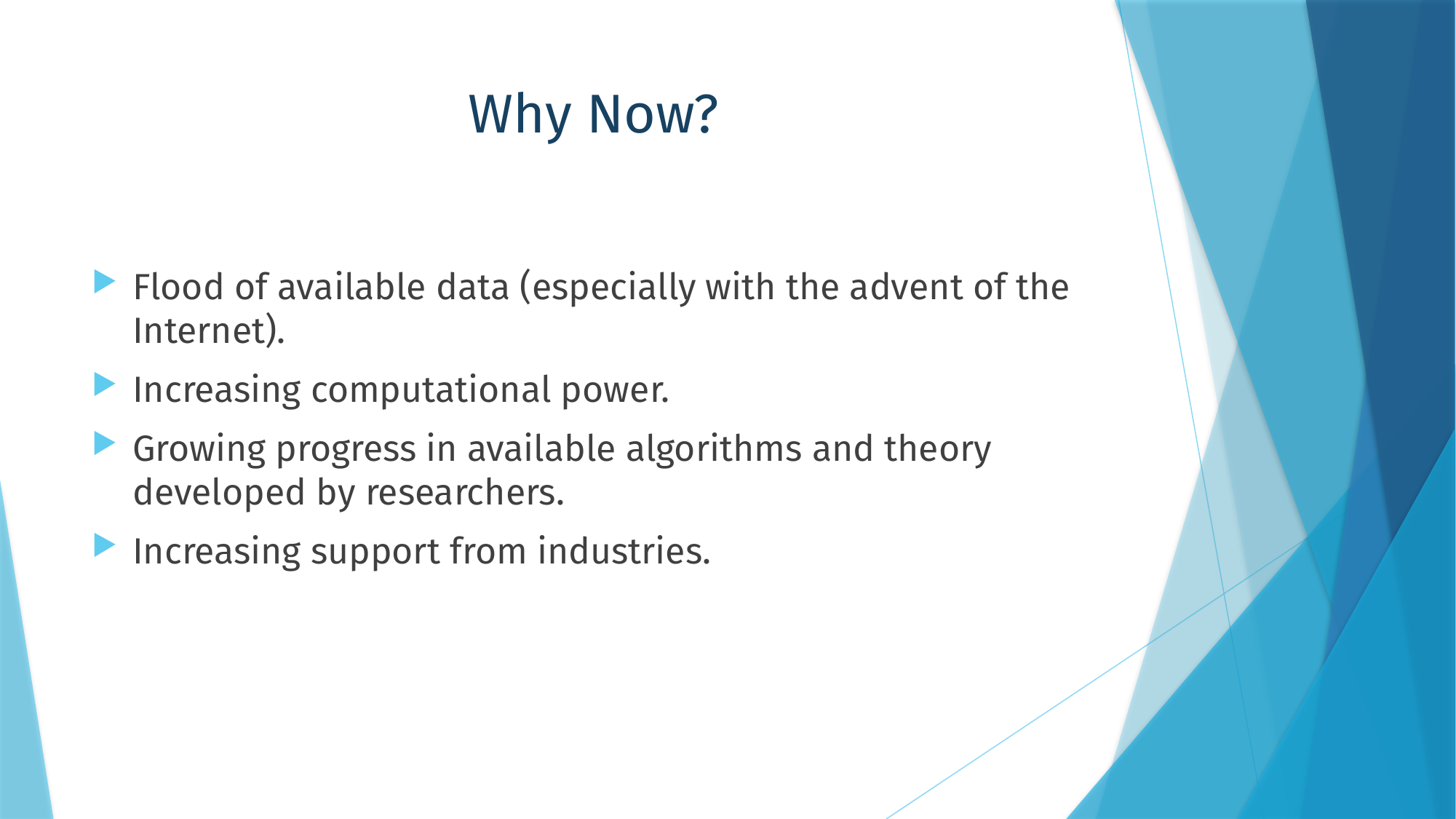

# Why Now?
Flood of available data (especially with the advent of the Internet).
Increasing computational power.
Growing progress in available algorithms and theory developed by researchers.
Increasing support from industries.